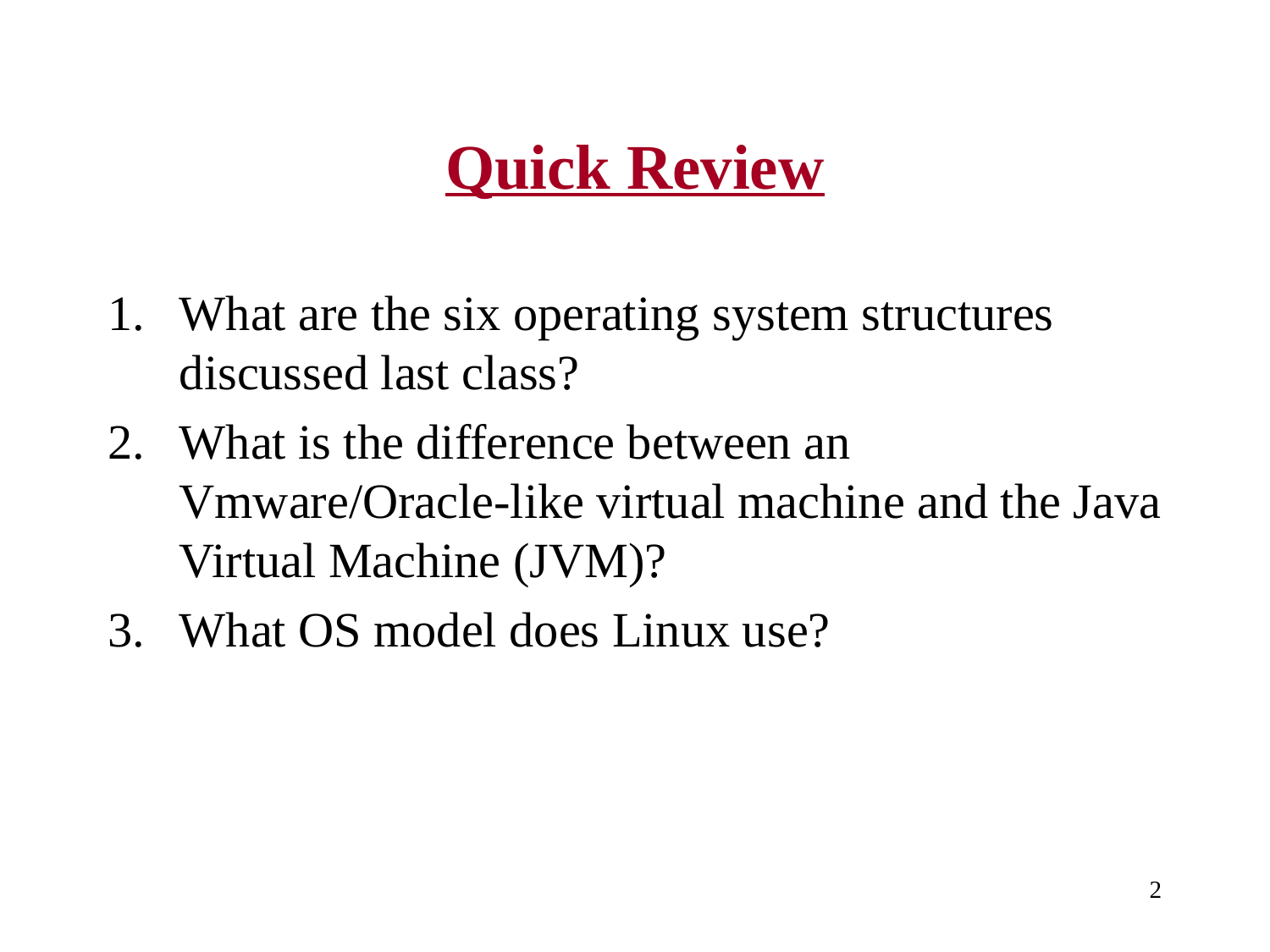

# Quick Review
What are the six operating system structures discussed last class?
What is the difference between an Vmware/Oracle-like virtual machine and the Java Virtual Machine (JVM)?
What OS model does Linux use?
2